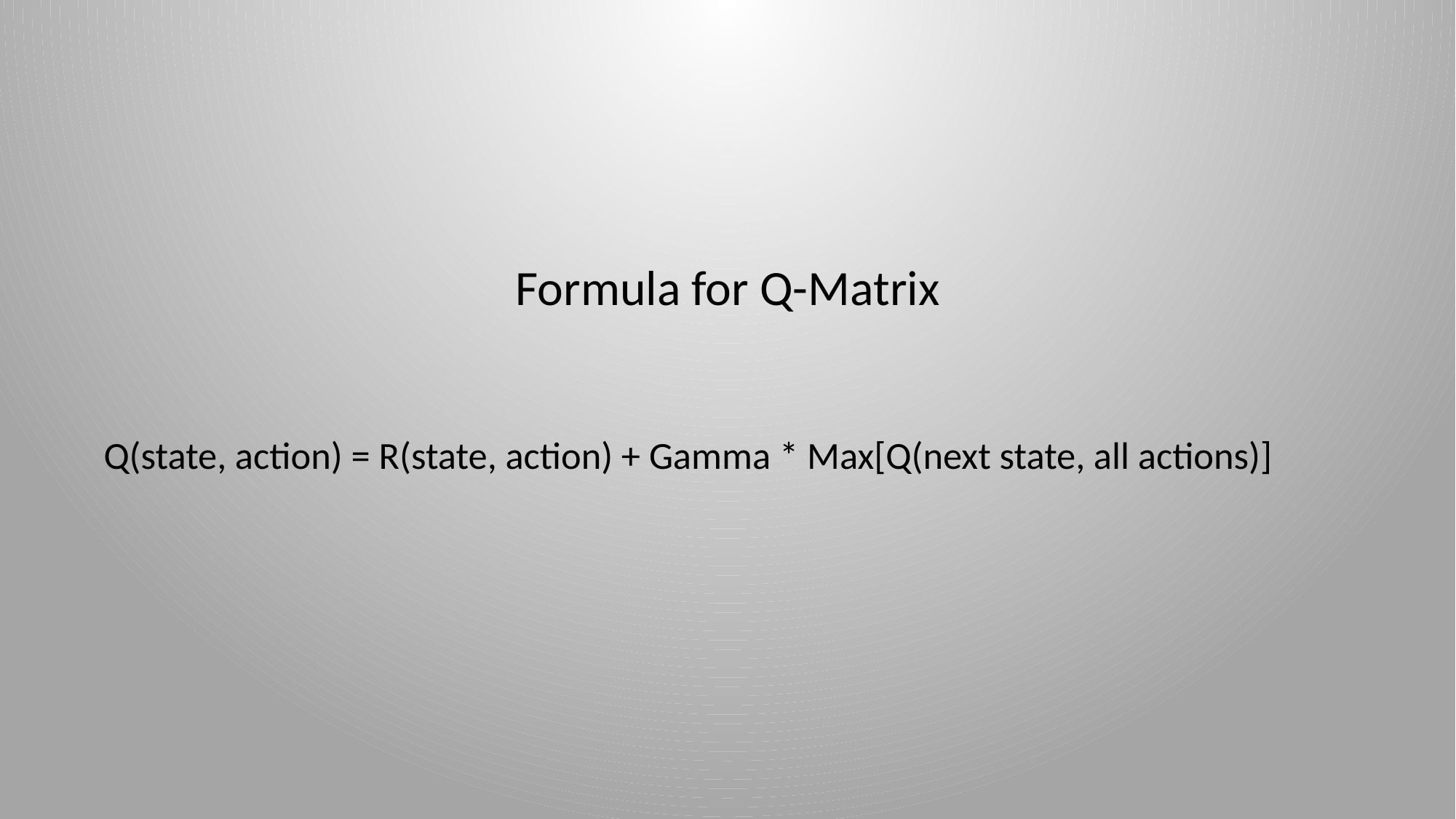

# Formula for Q-Matrix

 Q(state, action) = R(state, action) + Gamma * Max[Q(next state, all actions)]